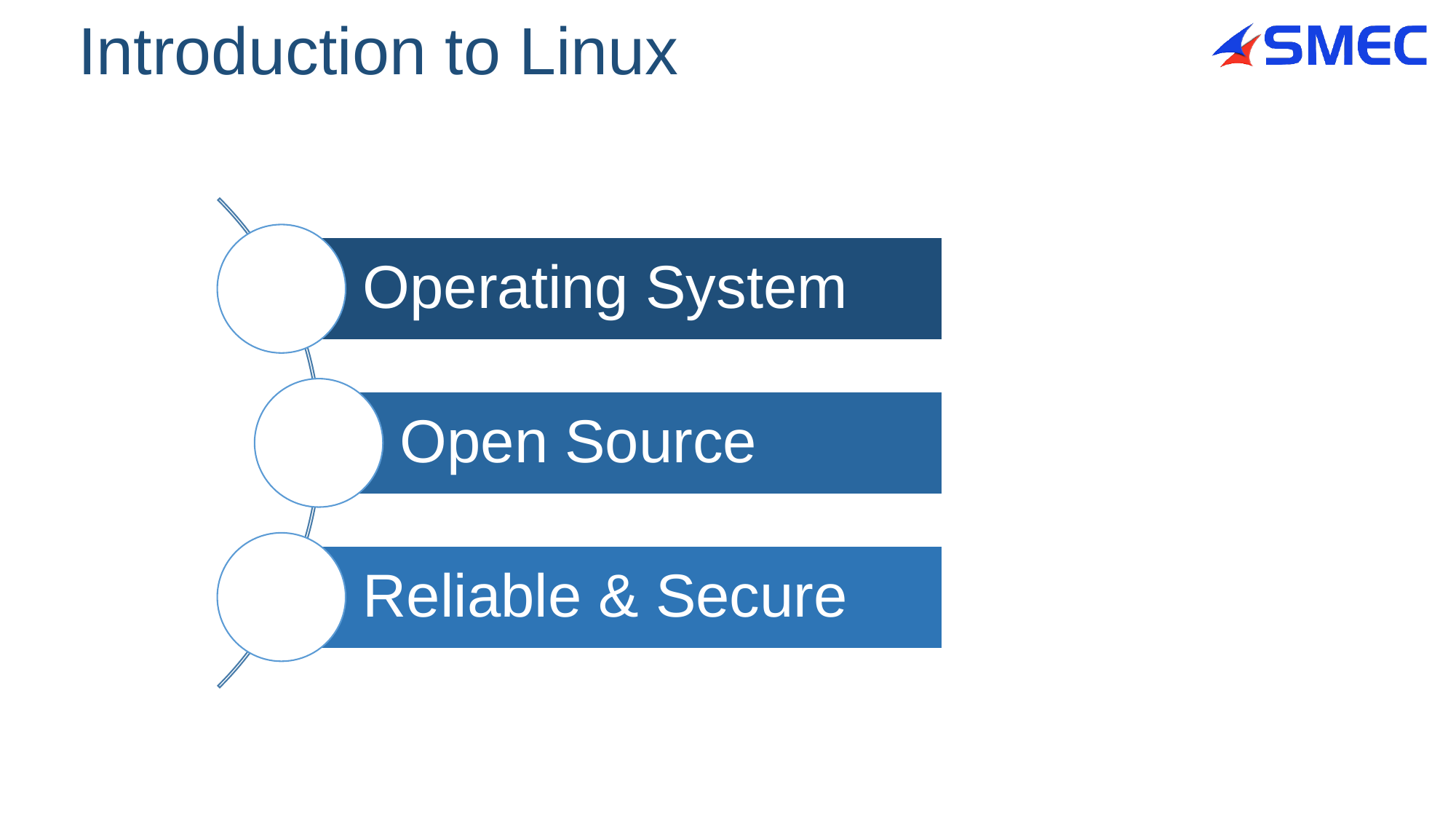

# Introduction to Linux
Operating System
Open Source
Reliable & Secure